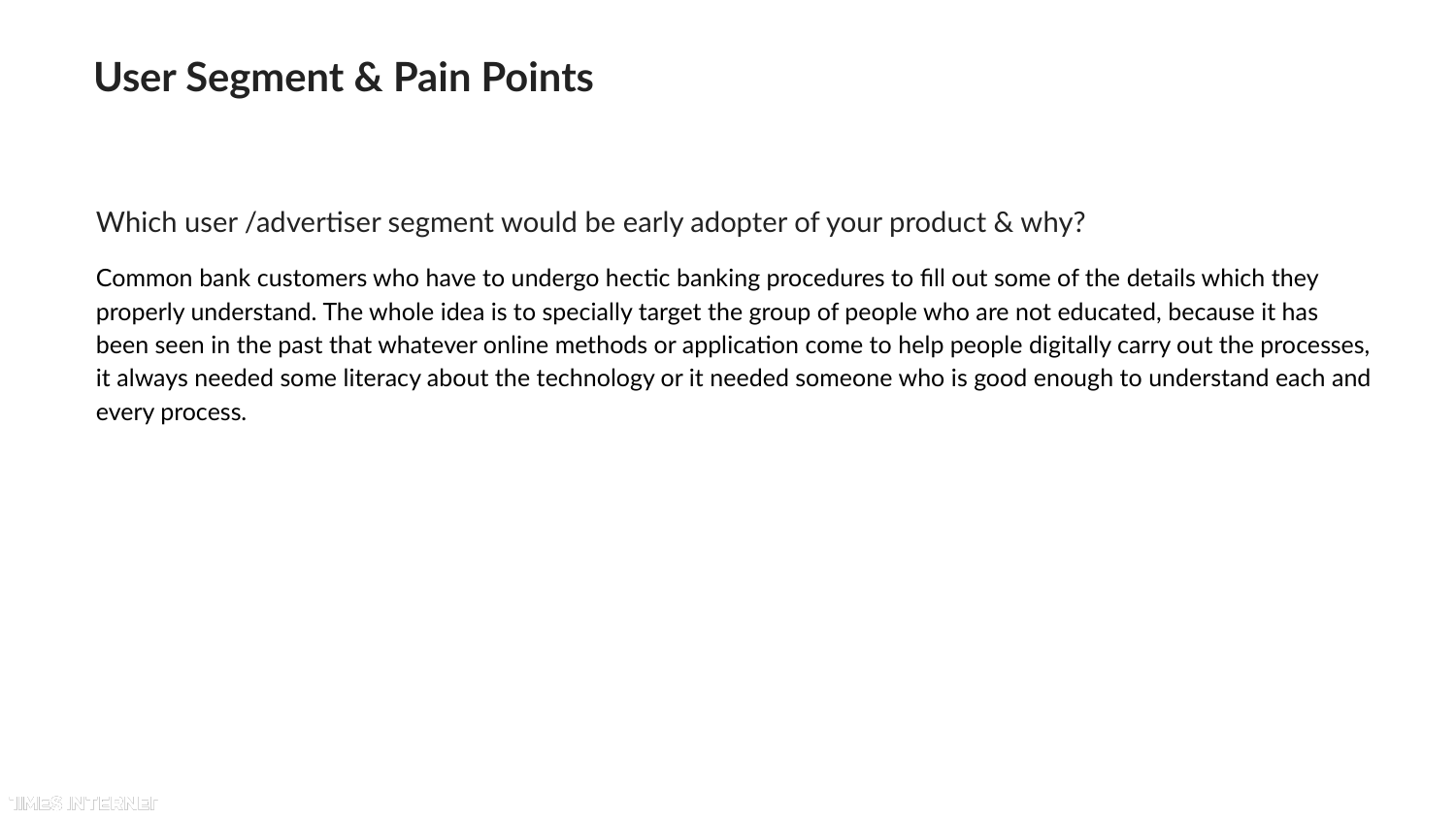

# User Segment & Pain Points
Which user /advertiser segment would be early adopter of your product & why?
Common bank customers who have to undergo hectic banking procedures to fill out some of the details which they properly understand. The whole idea is to specially target the group of people who are not educated, because it has been seen in the past that whatever online methods or application come to help people digitally carry out the processes, it always needed some literacy about the technology or it needed someone who is good enough to understand each and every process.